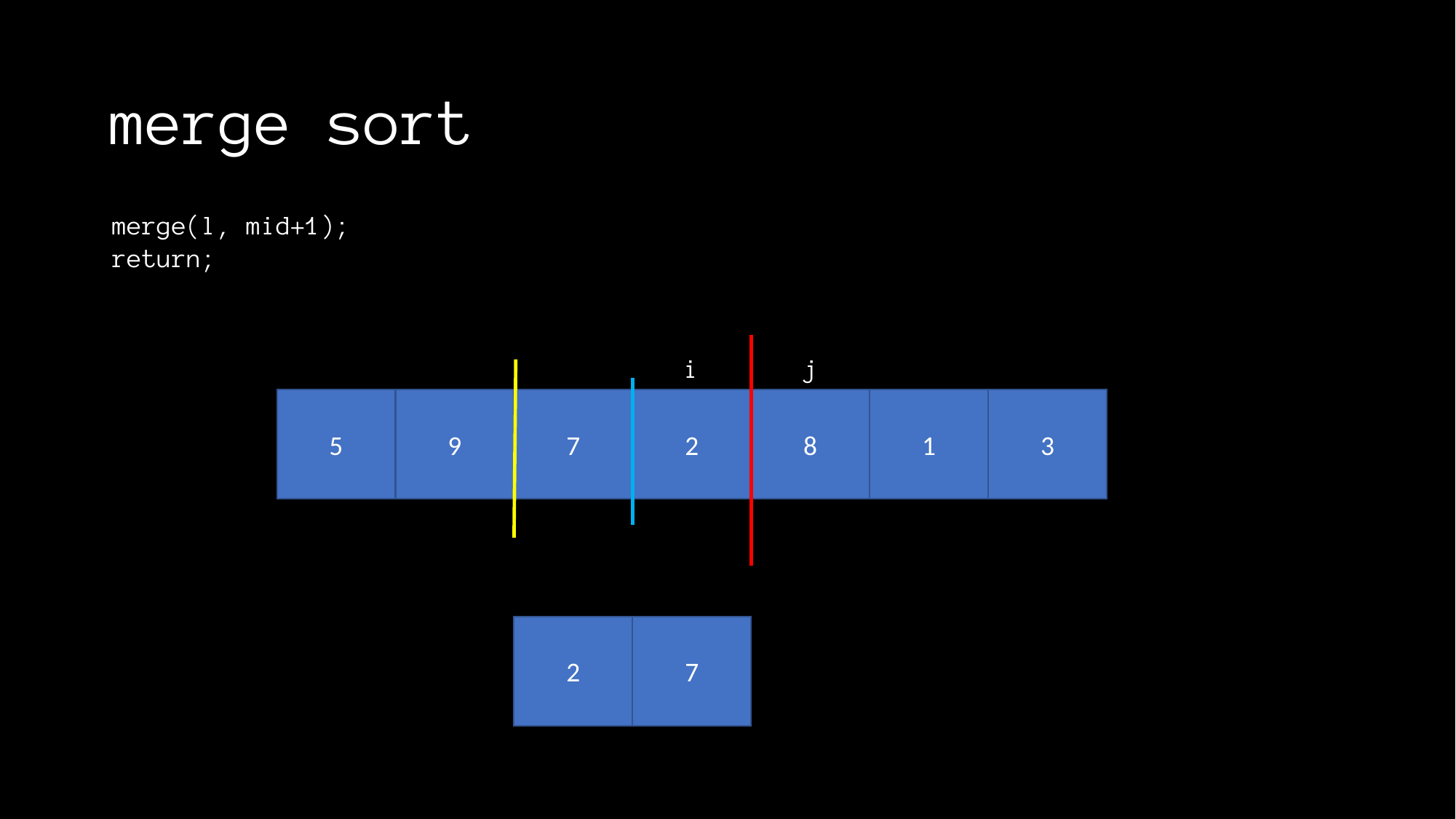

# merge sort
merge(l, mid+1);
return;
i
j
5
9
7
2
8
1
3
2
7